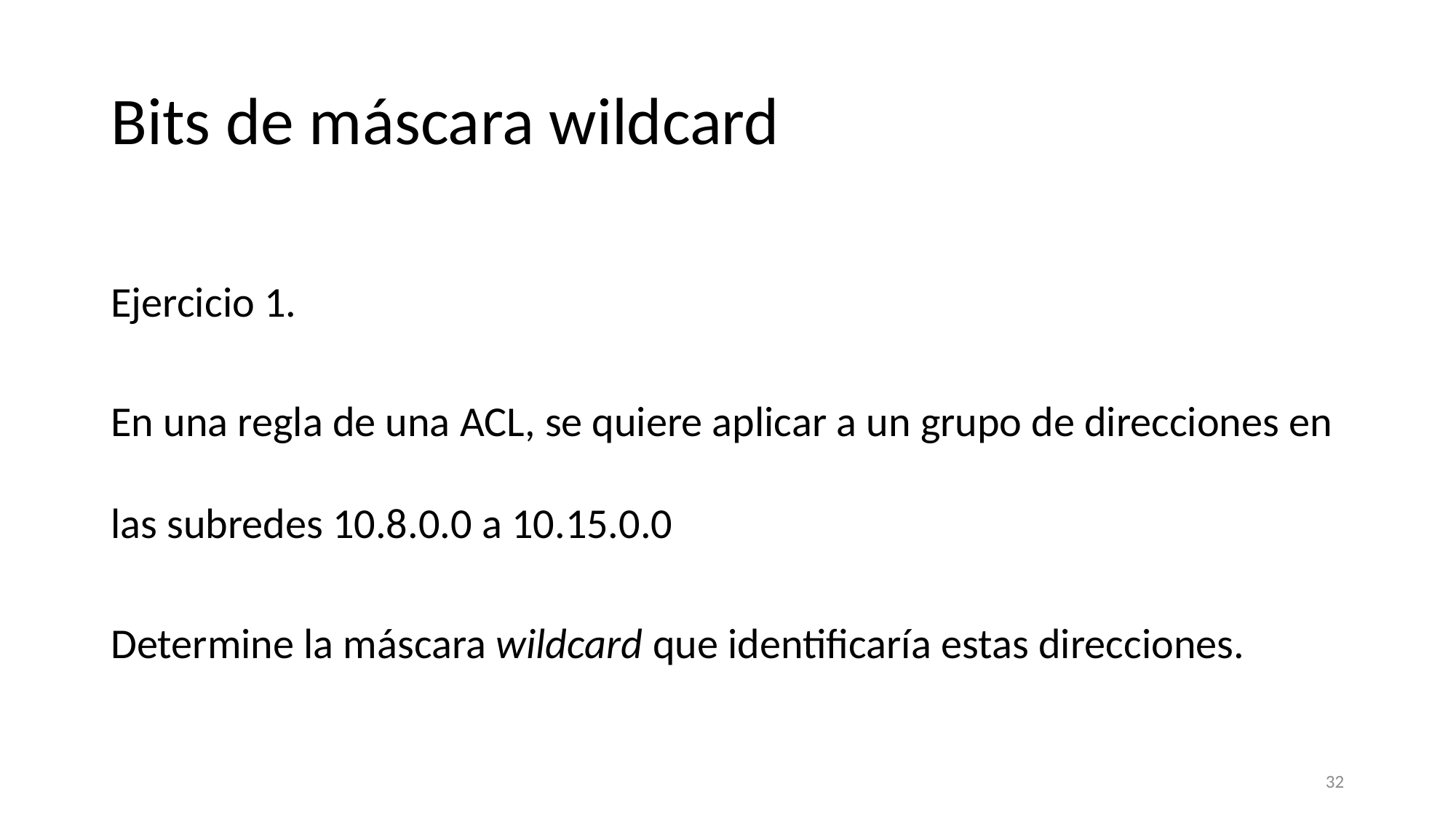

# Bits de máscara wildcard
Ejercicio 1.
En una regla de una ACL, se quiere aplicar a un grupo de direcciones en las subredes 10.8.0.0 a 10.15.0.0
Determine la máscara wildcard que identificaría estas direcciones.

32